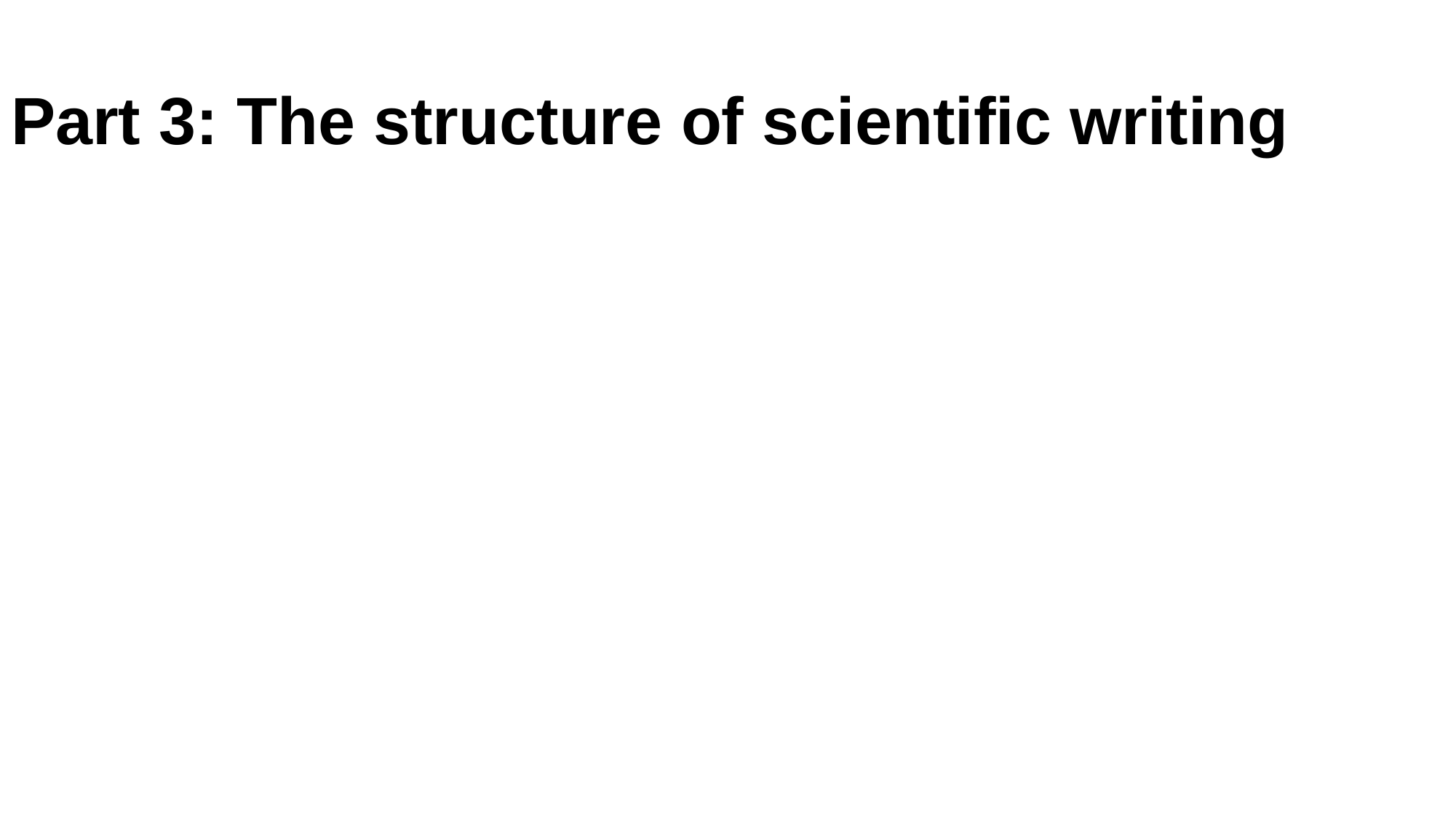

# Part 3: The structure of scientific writing